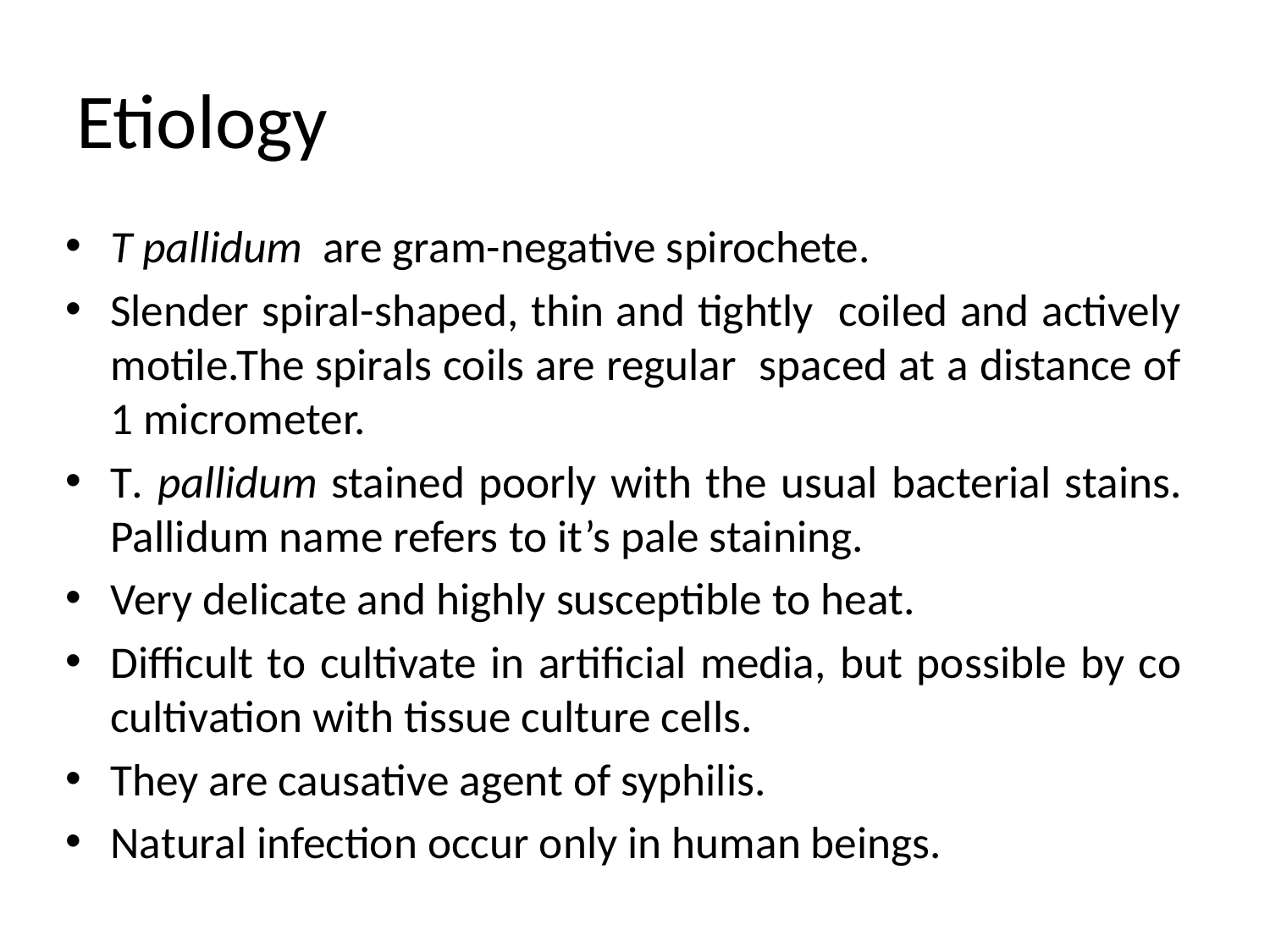

# Etiology
T pallidum  are gram-negative spirochete.
Slender spiral-shaped, thin and tightly  coiled and actively motile.The spirals coils are regular  spaced at a distance of 1 micrometer.
T. pallidum stained poorly with the usual bacterial stains. Pallidum name refers to it’s pale staining.
Very delicate and highly susceptible to heat.
Difficult to cultivate in artificial media, but possible by co cultivation with tissue culture cells.
They are causative agent of syphilis.
Natural infection occur only in human beings.